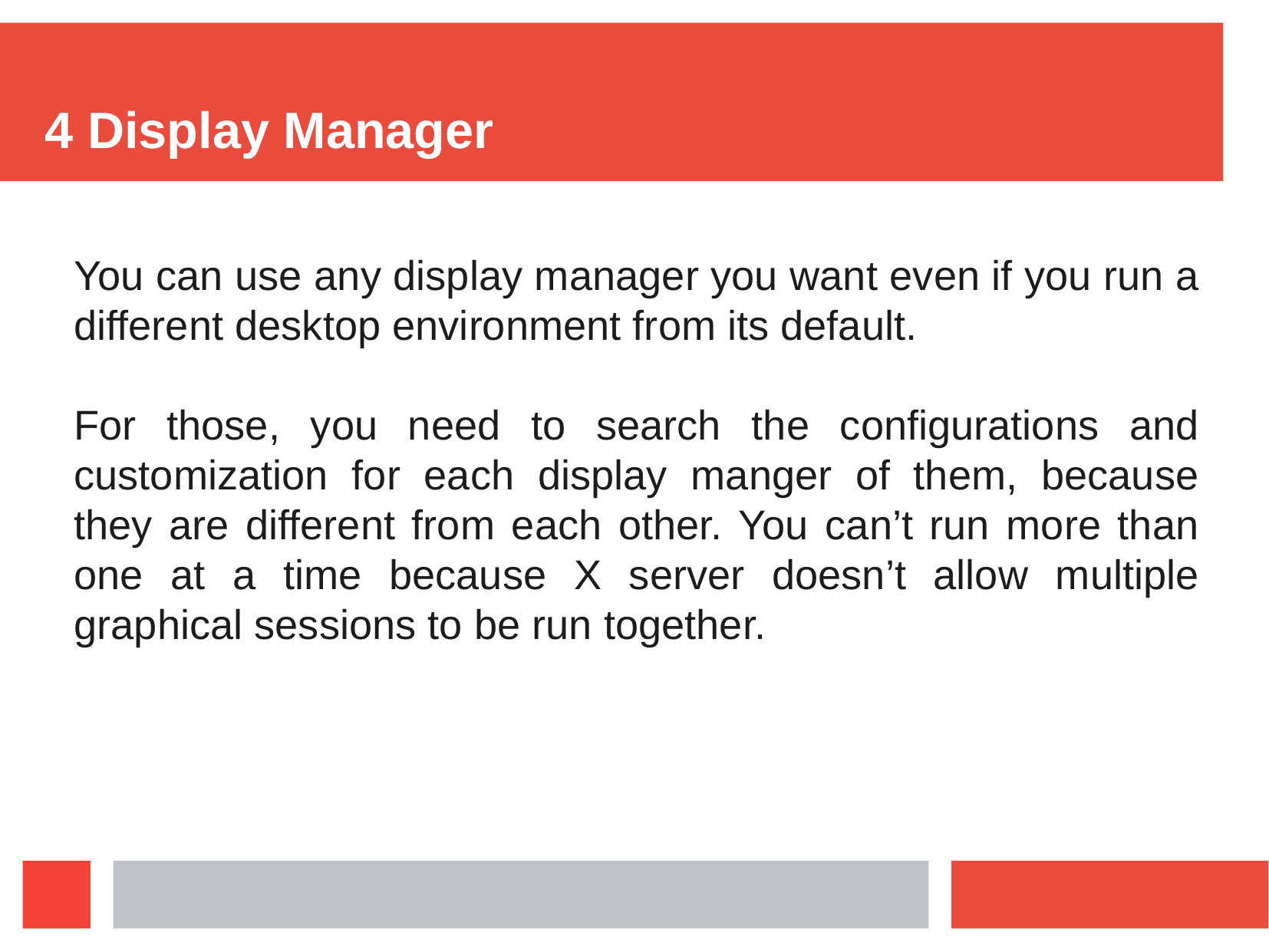

4 Display Manager
You can use any display manager you want even if you run a different desktop environment from its default.

For those, you need to search the configurations and customization for each display manger of them, because they are different from each other. You can’t run more than one at a time because X server doesn’t allow multiple graphical sessions to be run together.